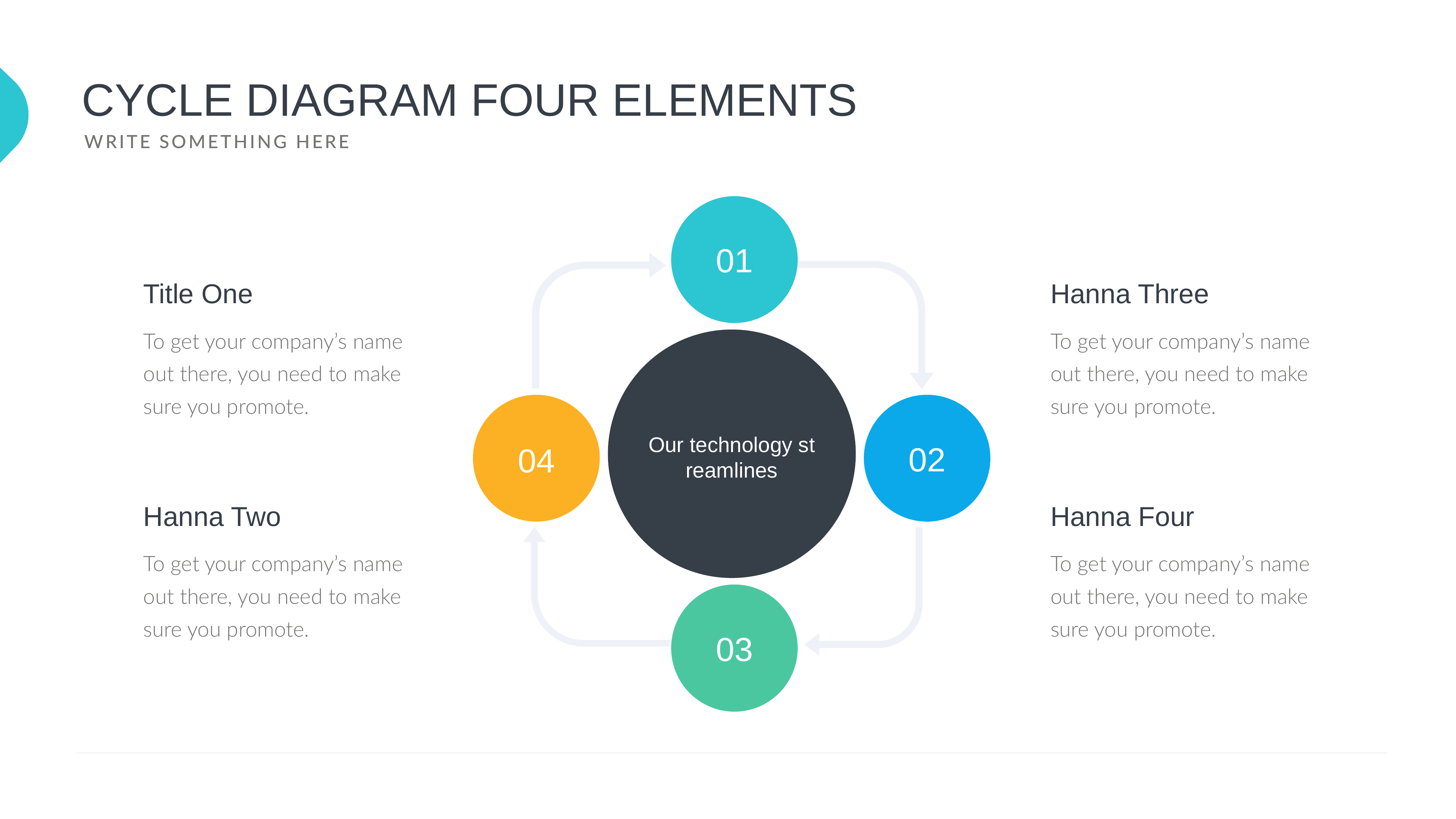

CYCLE DIAGRAM FOUR ELEMENTS
WRITE SOMETHING HERE

01
Title One
To get your company’s name out there, you need to make sure you promote.
Hanna Three
To get your company’s name out there, you need to make sure you promote.
Hanna Four
To get your company’s name out there, you need to make sure you promote.
Our technology streamlines
02
04
Hanna Two
To get your company’s name out there, you need to make sure you promote.
03